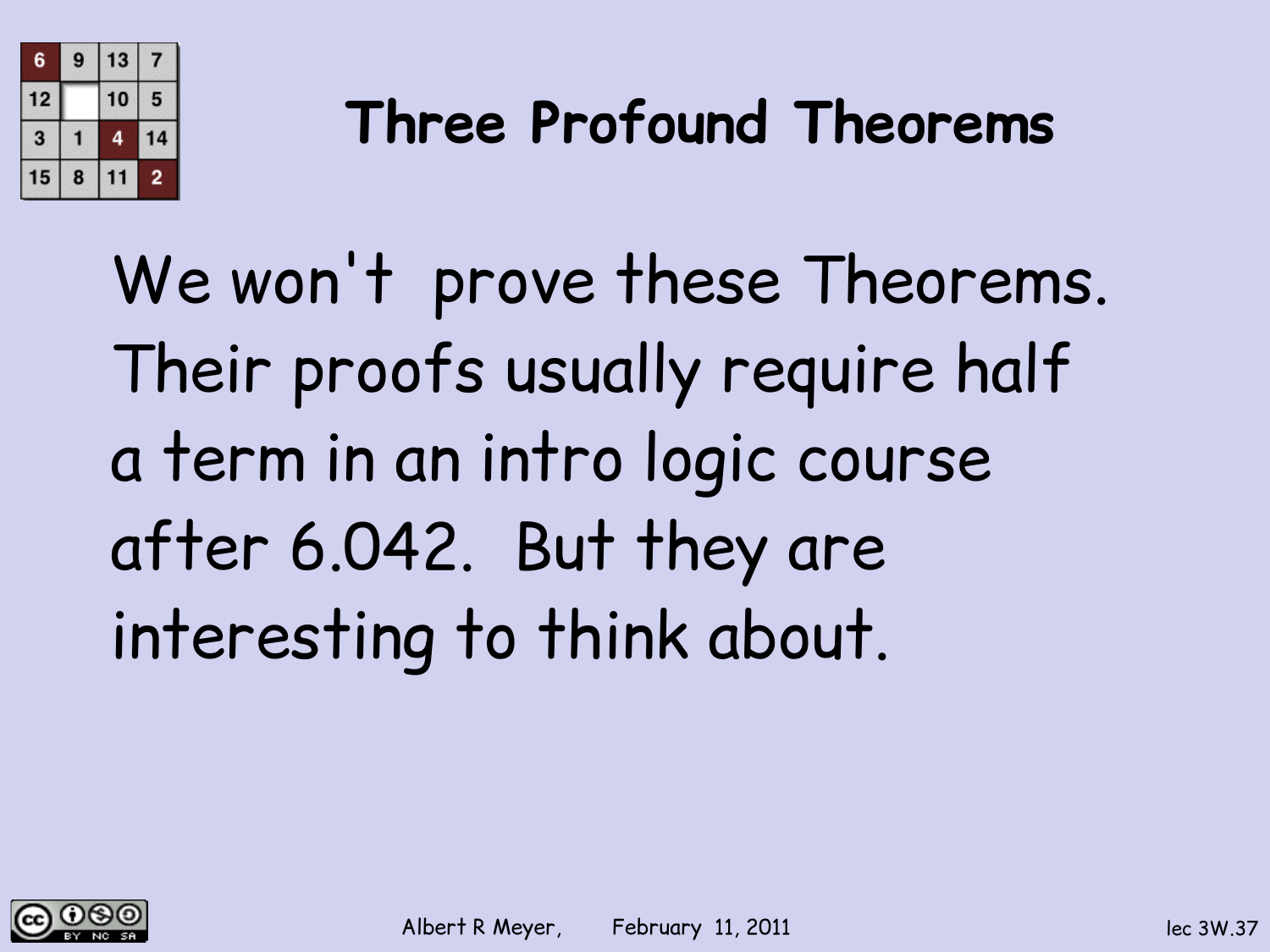

# Three Profound Theorems
We won't  prove these Theorems.
Their proofs usually require half
a term in an intro logic course
after 6.042.  But they are
interesting to think about.